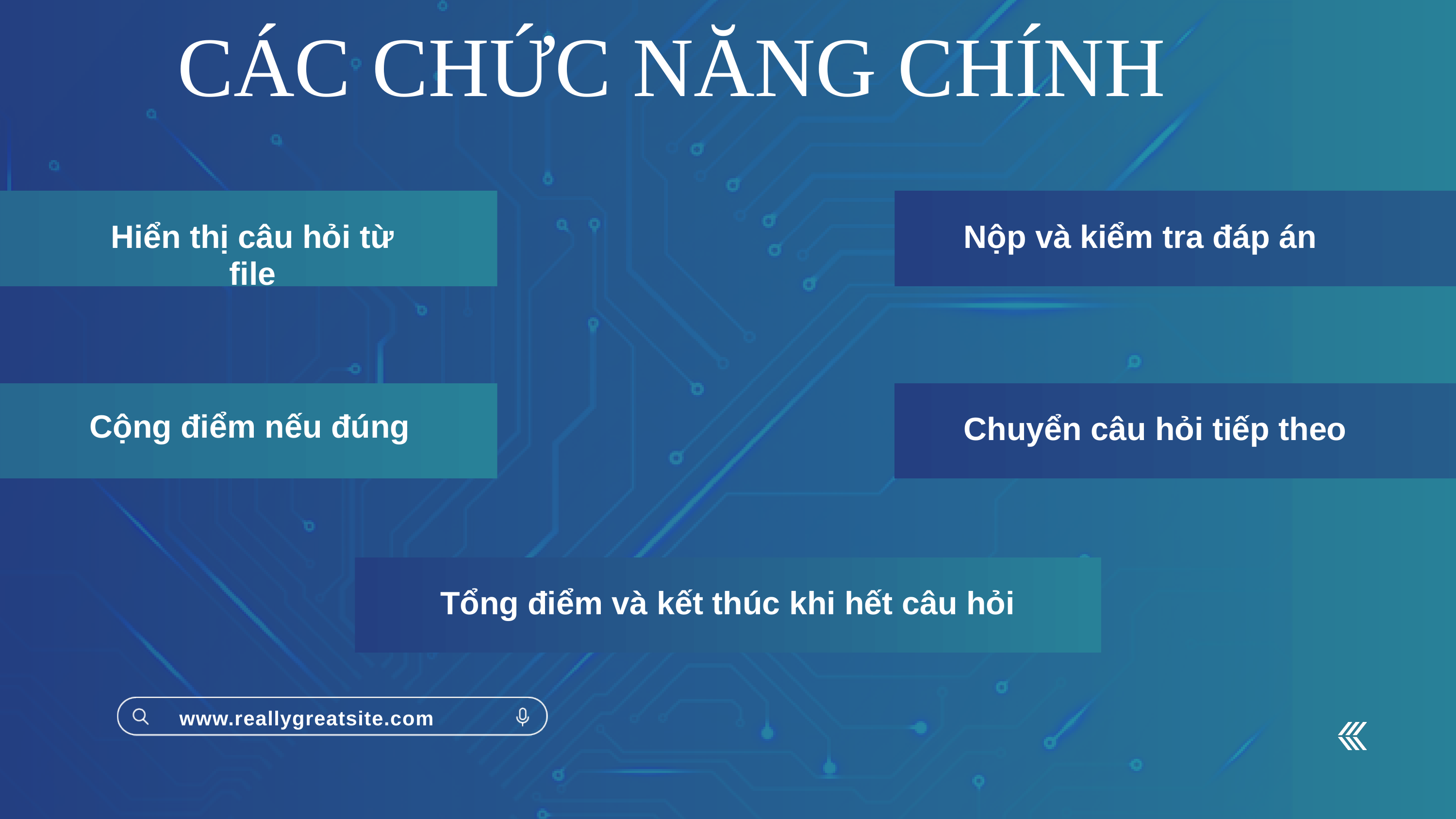

CÁC CHỨC NĂNG CHÍNH

Hiển thị câu hỏi từ file
Nộp và kiểm tra đáp án

Cộng điểm nếu đúng
Chuyển câu hỏi tiếp theo

Tổng điểm và kết thúc khi hết câu hỏi

www.reallygreatsite.com